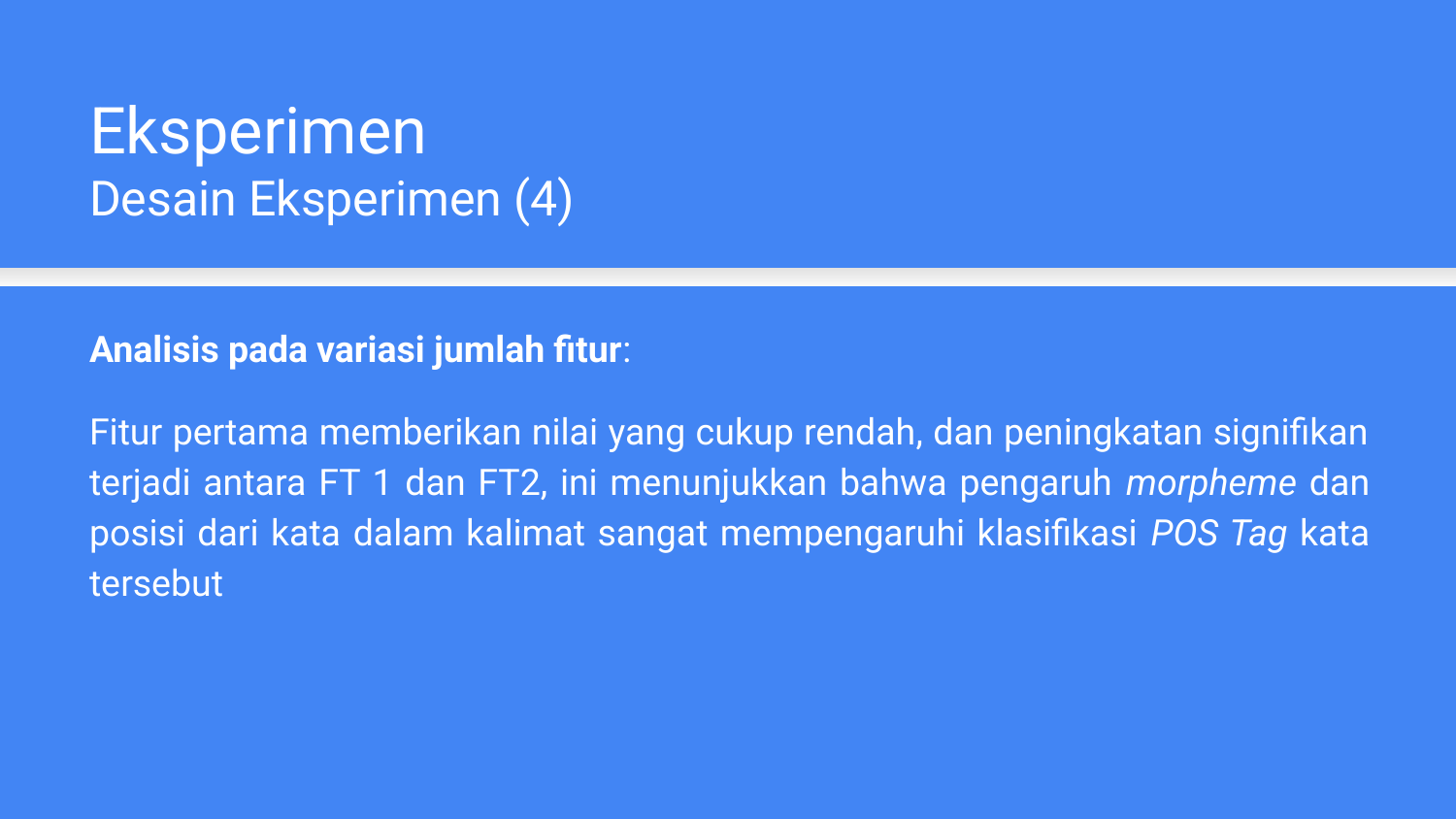

Eksperimen
Desain Eksperimen (4)
Analisis pada variasi jumlah fitur:
Fitur pertama memberikan nilai yang cukup rendah, dan peningkatan signifikan terjadi antara FT 1 dan FT2, ini menunjukkan bahwa pengaruh morpheme dan posisi dari kata dalam kalimat sangat mempengaruhi klasifikasi POS Tag kata tersebut